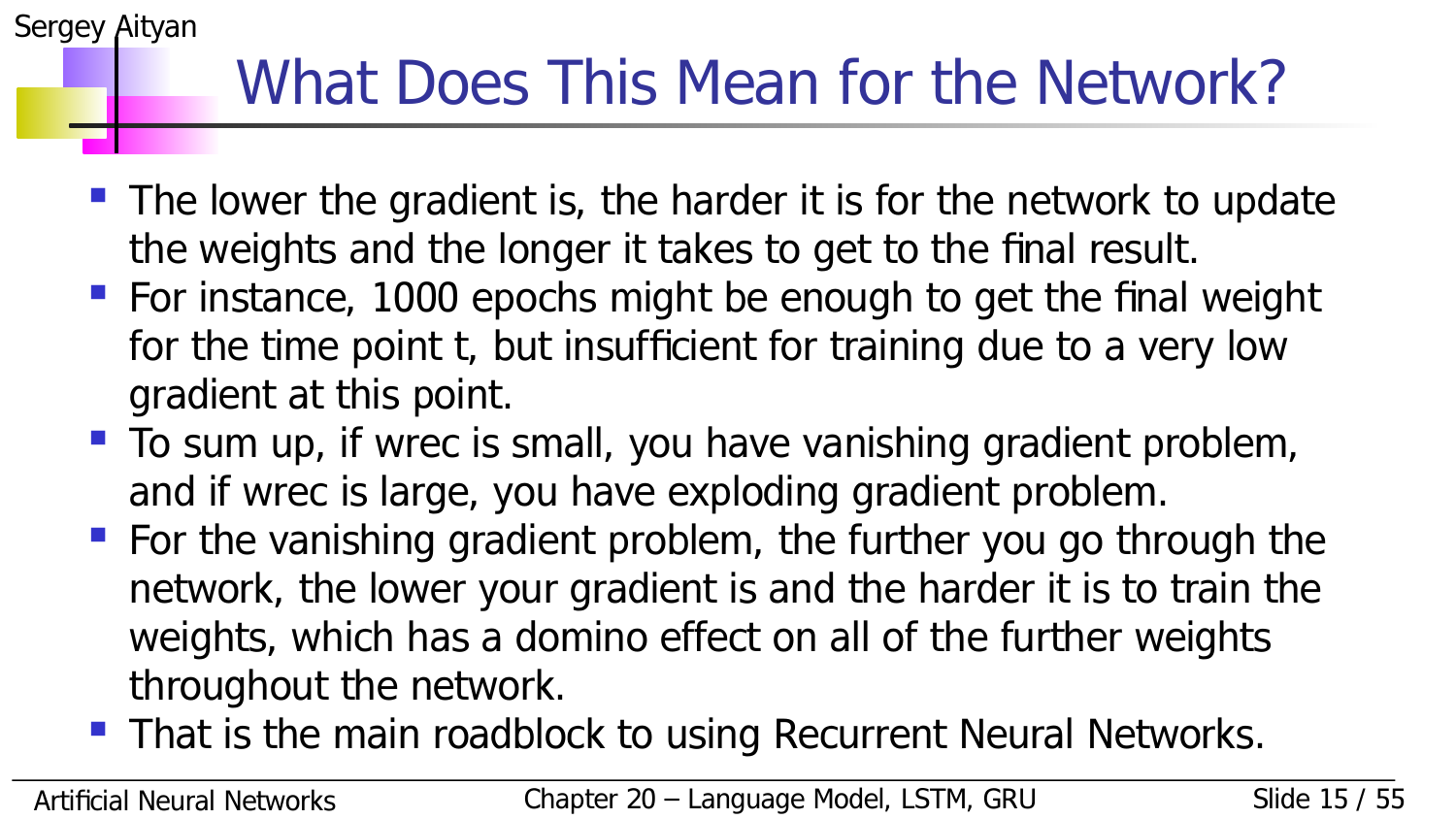

# What Does This Mean for the Network?
The lower the gradient is, the harder it is for the network to update the weights and the longer it takes to get to the final result.
For instance, 1000 epochs might be enough to get the final weight for the time point t, but insufficient for training due to a very low gradient at this point.
To sum up, if wrec is small, you have vanishing gradient problem, and if wrec is large, you have exploding gradient problem.
For the vanishing gradient problem, the further you go through the network, the lower your gradient is and the harder it is to train the weights, which has a domino effect on all of the further weights throughout the network.
That is the main roadblock to using Recurrent Neural Networks.